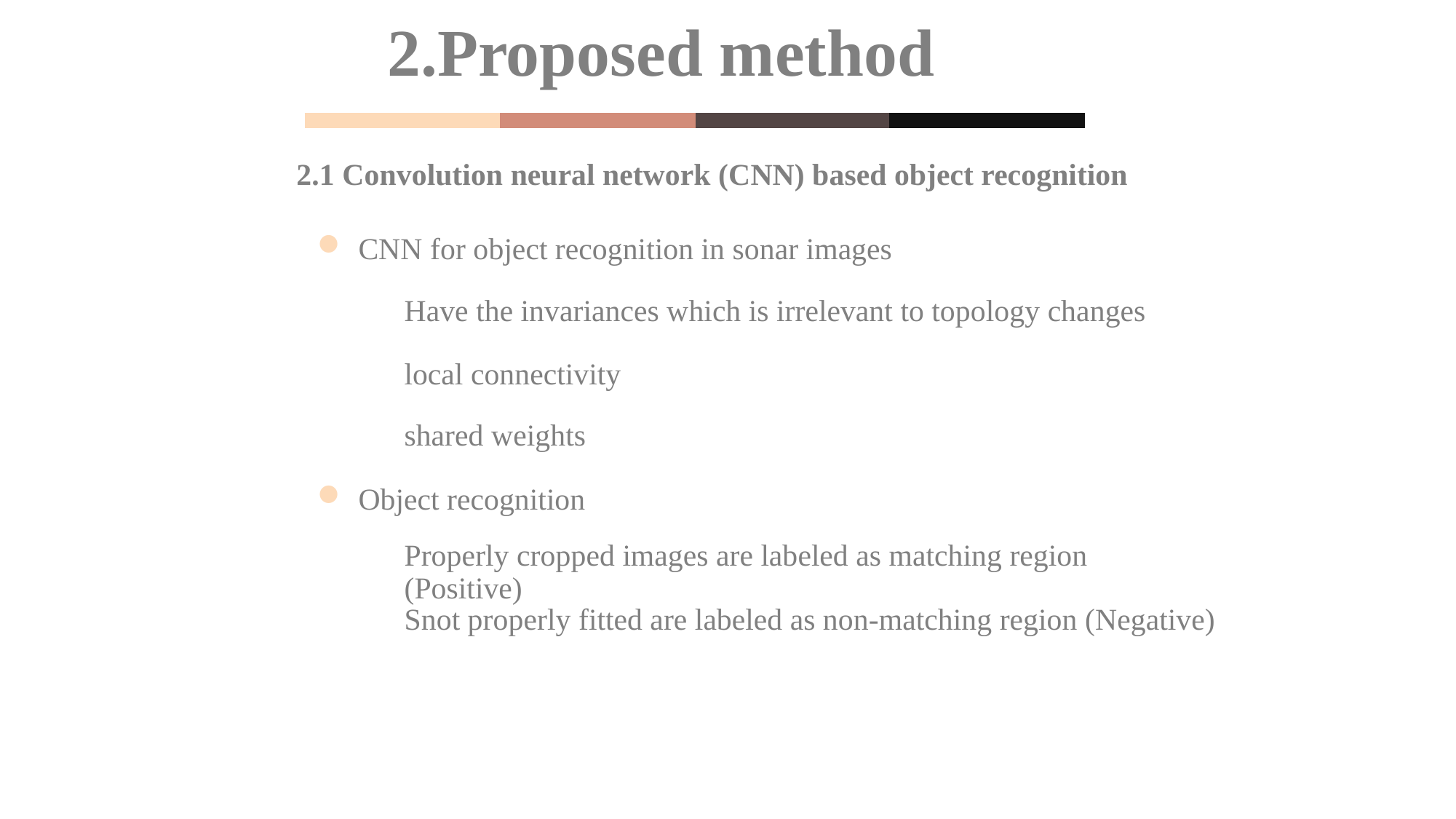

2.Proposed method
2.1 Convolution neural network (CNN) based object recognition
CNN for object recognition in sonar images
Have the invariances which is irrelevant to topology changes
local connectivity
shared weights
Object recognition
Properly cropped images are labeled as matching region (Positive)
Snot properly fitted are labeled as non-matching region (Negative)